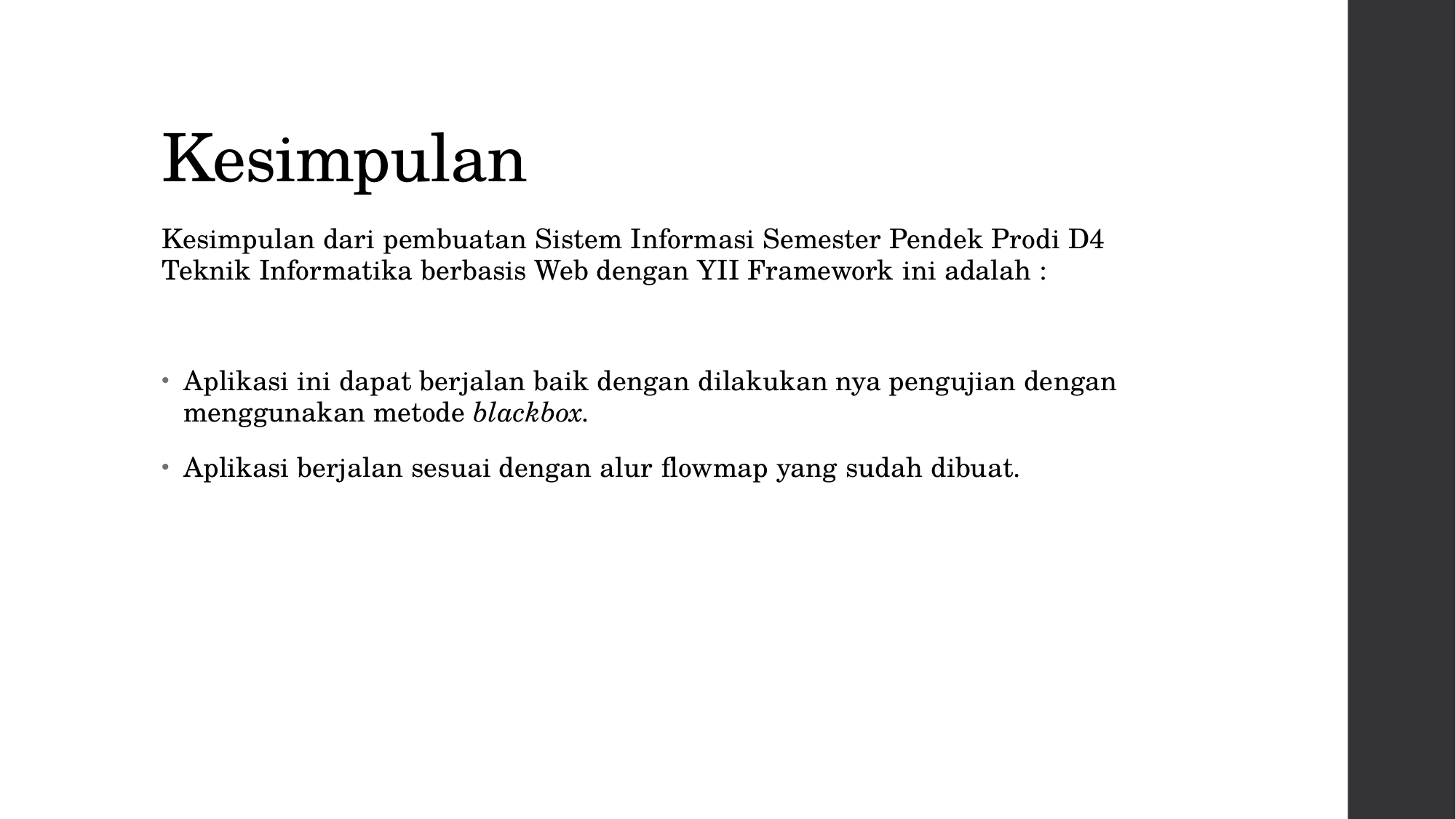

# Kesimpulan
Kesimpulan dari pembuatan Sistem Informasi Semester Pendek Prodi D4 Teknik Informatika berbasis Web dengan YII Framework ini adalah :

Aplikasi ini dapat berjalan baik dengan dilakukan nya pengujian dengan menggunakan metode blackbox.
Aplikasi berjalan sesuai dengan alur flowmap yang sudah dibuat.